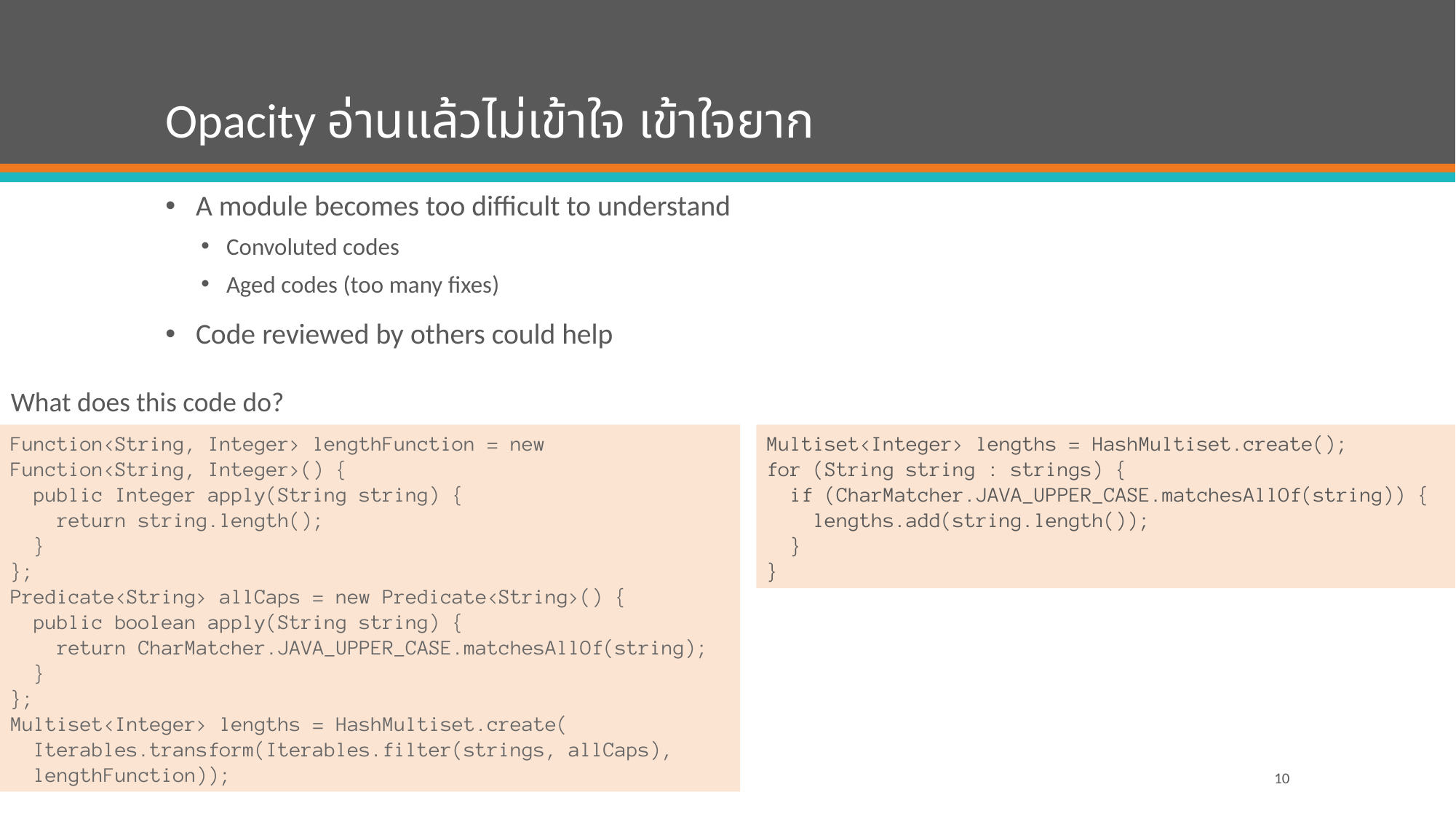

# Opacity อ่านแล้วไม่เข้าใจ เข้าใจยาก
A module becomes too difficult to understand
Convoluted codes
Aged codes (too many fixes)
Code reviewed by others could help
What does this code do?
Function<String, Integer> lengthFunction = new Function<String, Integer>() {
  public Integer apply(String string) {
    return string.length();
  }
};
Predicate<String> allCaps = new Predicate<String>() {
  public boolean apply(String string) {
    return CharMatcher.JAVA_UPPER_CASE.matchesAllOf(string);
  }
};
Multiset<Integer> lengths = HashMultiset.create(
  Iterables.transform(Iterables.filter(strings, allCaps),
  lengthFunction));
Multiset<Integer> lengths = HashMultiset.create();
for (String string : strings) {
  if (CharMatcher.JAVA_UPPER_CASE.matchesAllOf(string)) {
    lengths.add(string.length());
  }
}
10